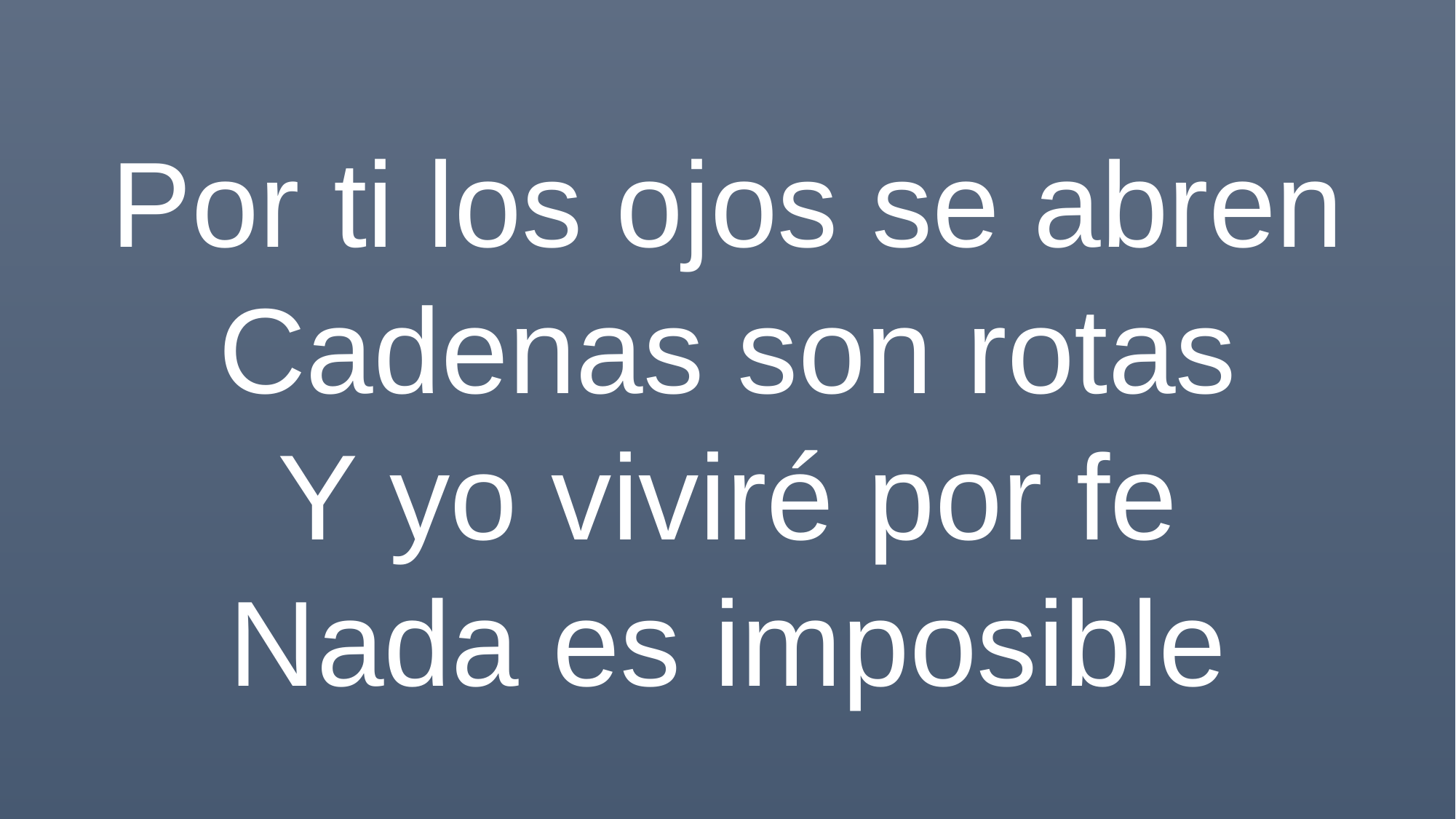

Por ti los ojos se abren
Cadenas son rotas
Y yo viviré por fe
Nada es imposible